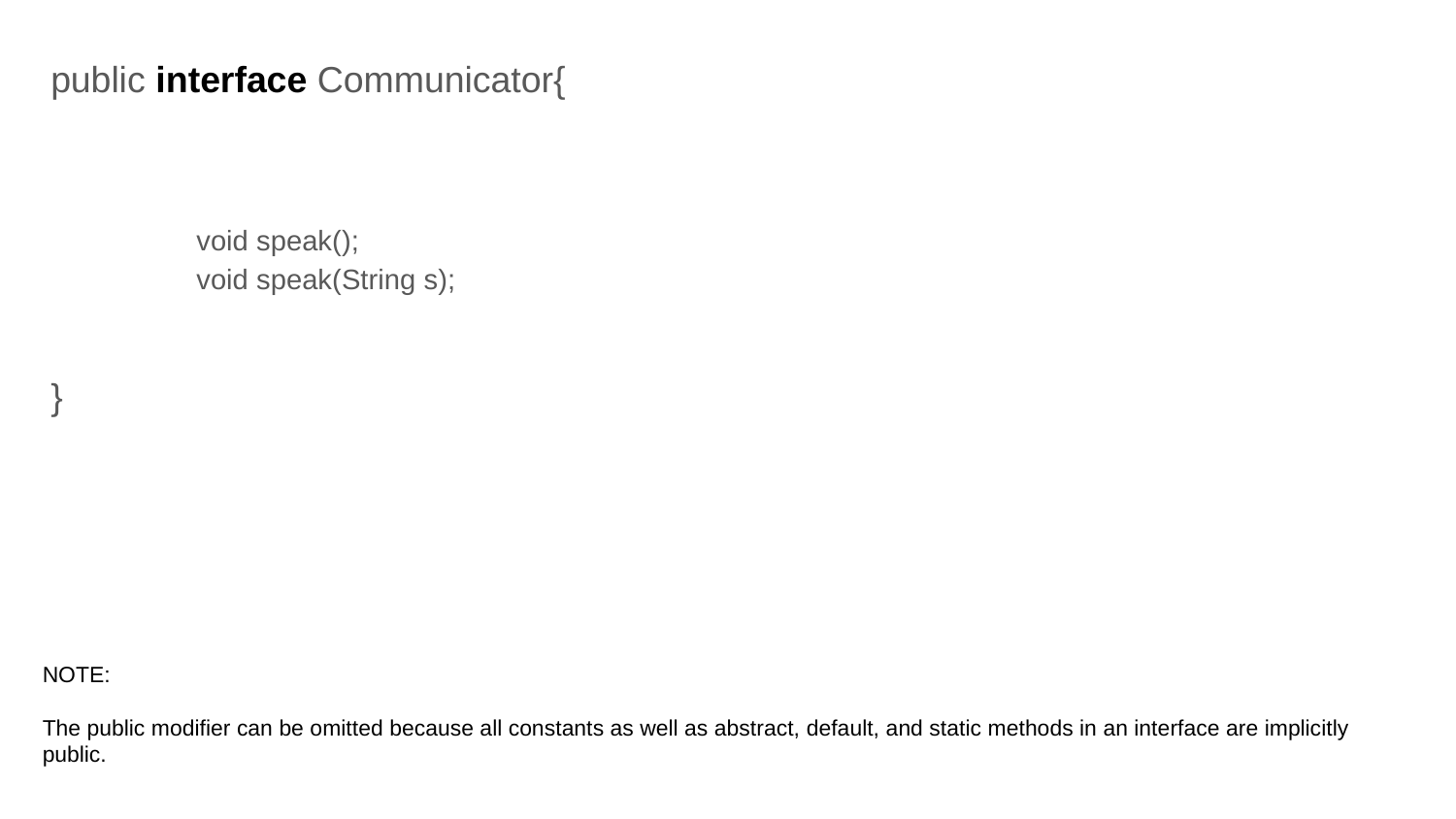

public interface Communicator{

	void speak();
	void speak(String s);

}
NOTE:

The public modifier can be omitted because all constants as well as abstract, default, and static methods in an interface are implicitly public.